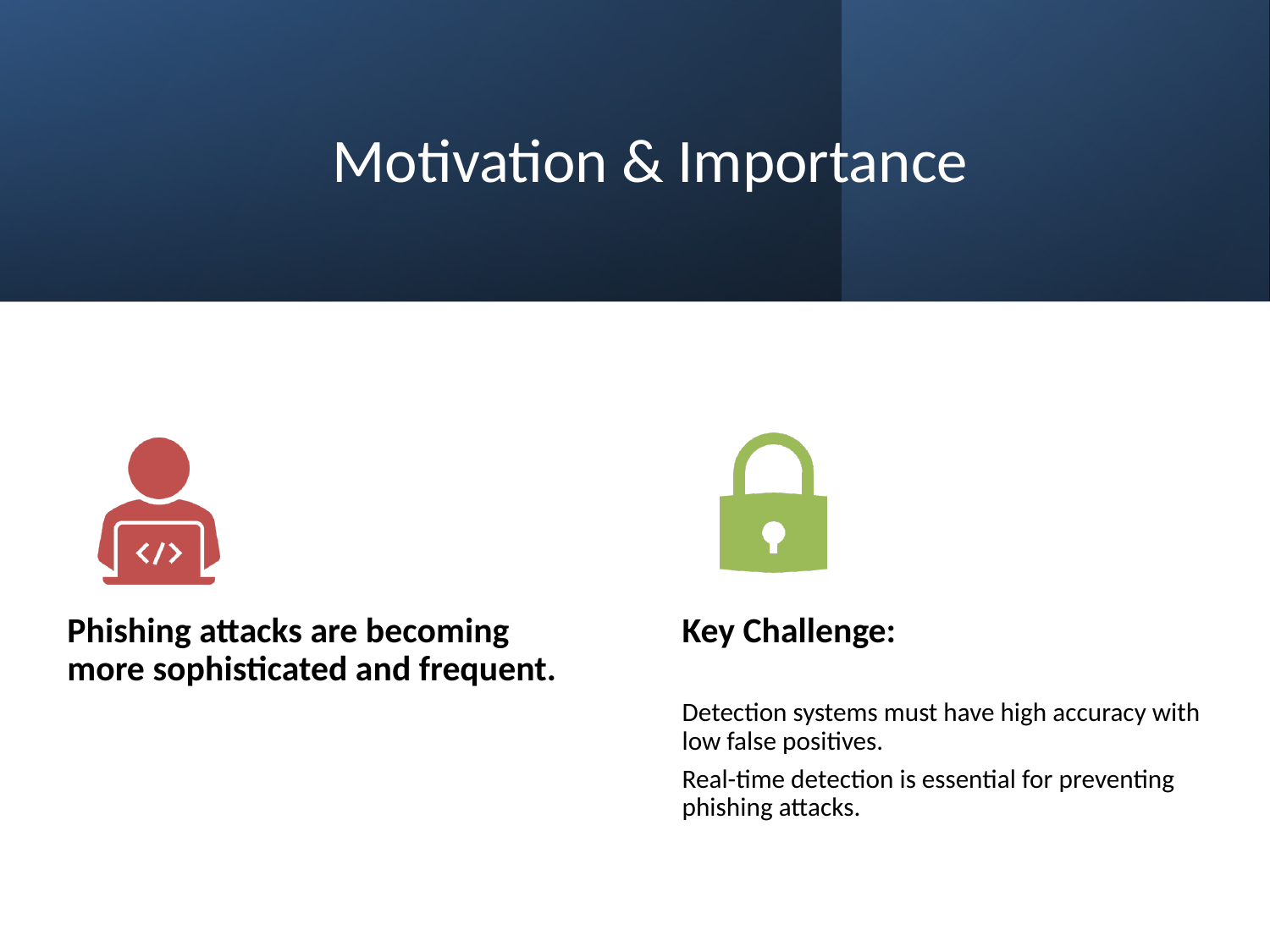

# Motivation & Importance
Phishing attacks are becoming more sophisticated and frequent.
Key Challenge:
Detection systems must have high accuracy with low false positives.
Real-time detection is essential for preventing phishing attacks.